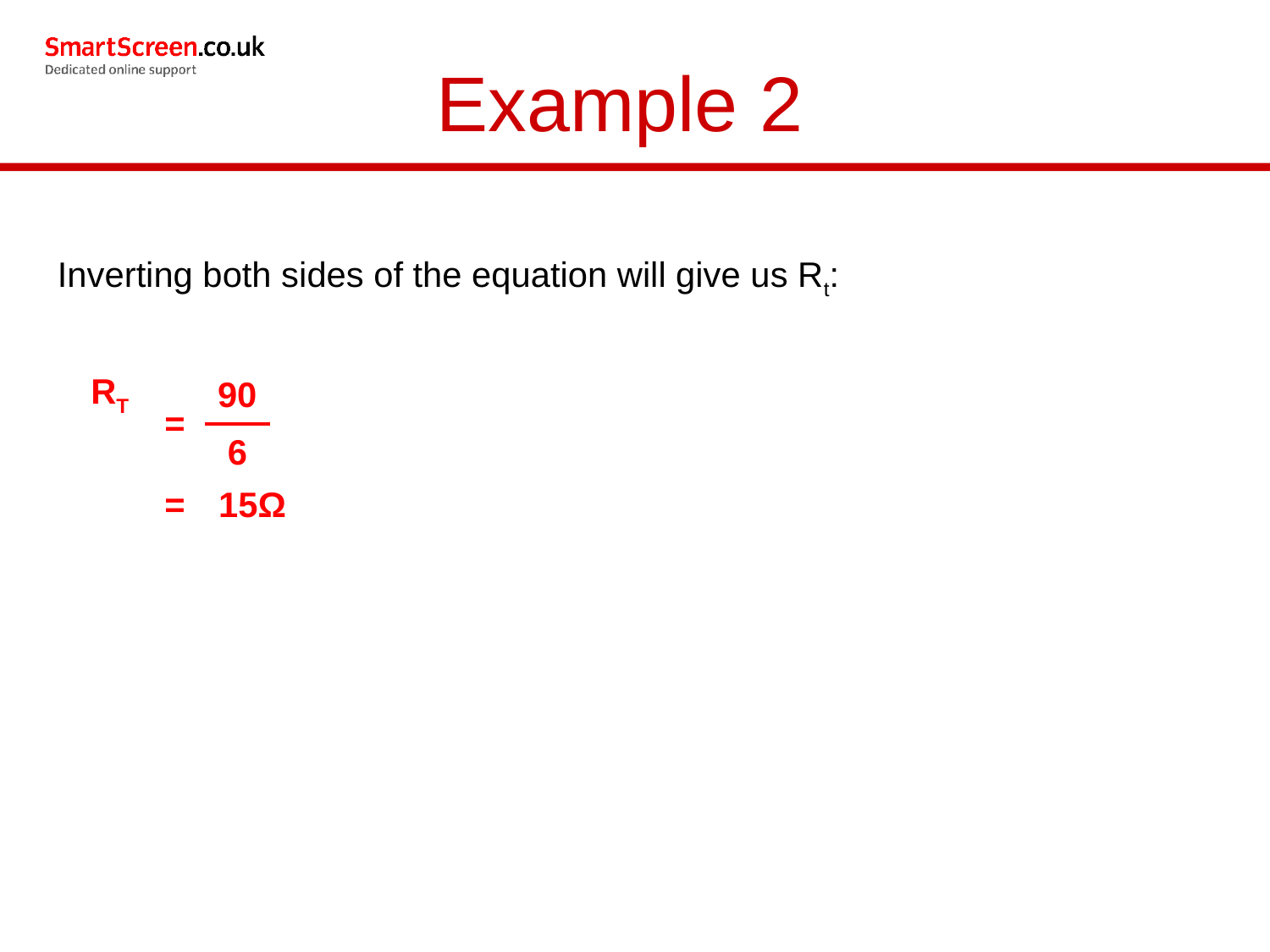

Example 2

Inverting both sides of the equation will give us Rt:
| RT | = | 90 |  |
| --- | --- | --- | --- |
|  |  | 6 |  |
|  | = | 15Ω |  |
| --- | --- | --- | --- |